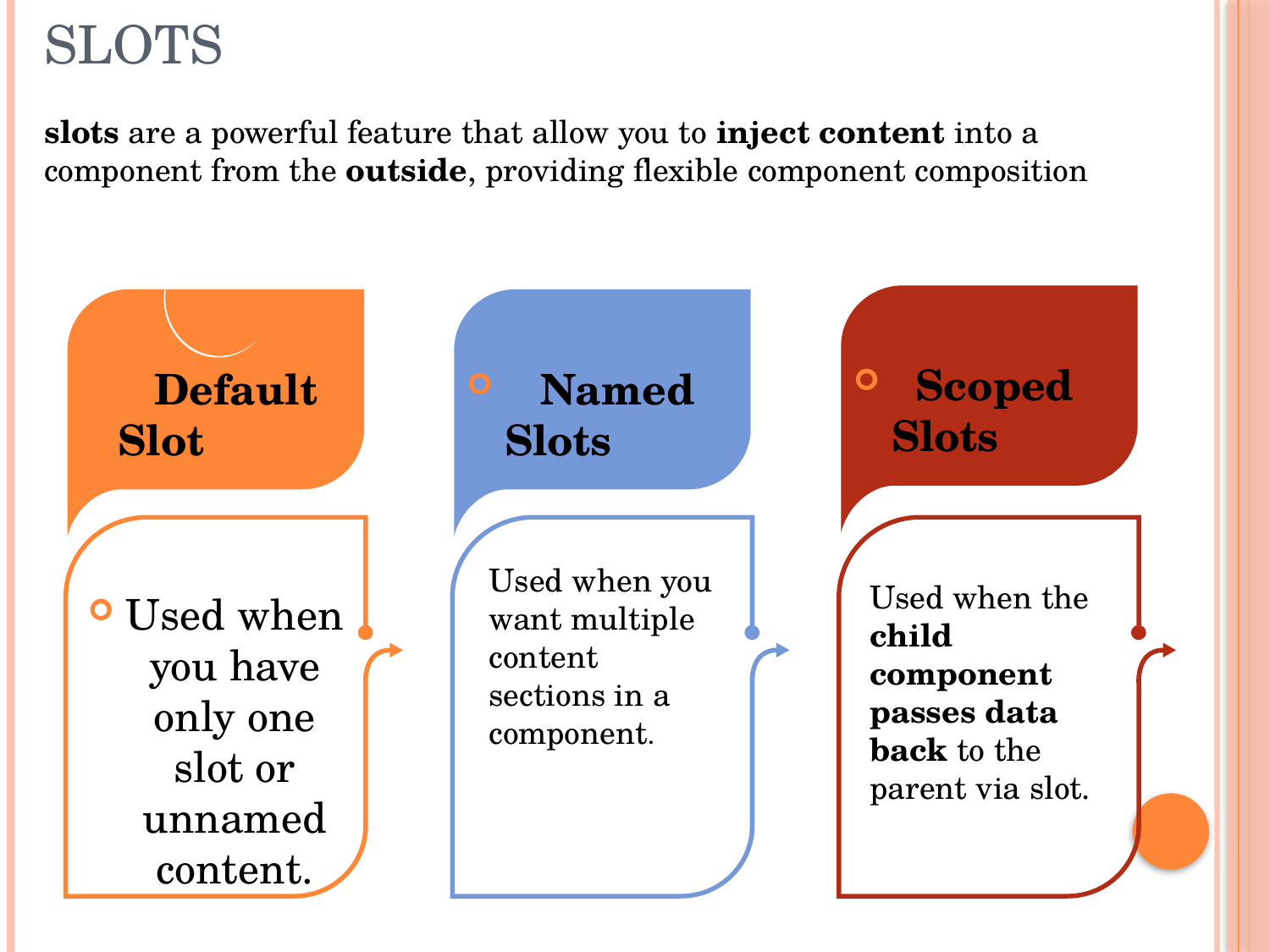

# Slots
slots are a powerful feature that allow you to inject content into a component from the outside, providing flexible component composition

  Scoped Slots

   Default Slot

   Named Slots

Used when you have only one slot or unnamed content.

Used when you want multiple content sections in a component.
Used when the child component passes data back to the parent via slot.